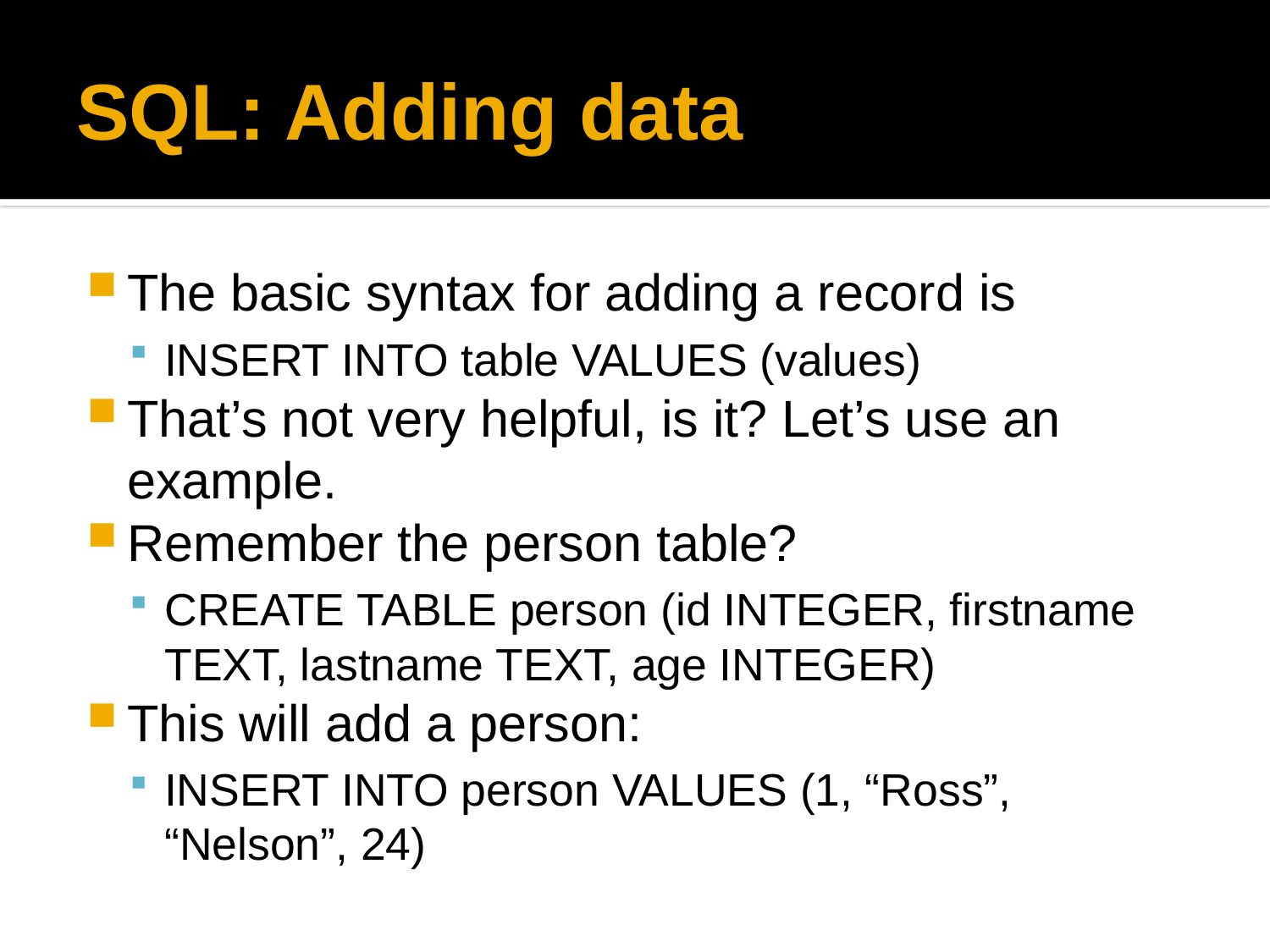

# SQL: Adding data
The basic syntax for adding a record is
INSERT INTO table VALUES (values)
That’s not very helpful, is it? Let’s use an example.
Remember the person table?
CREATE TABLE person (id INTEGER, firstname TEXT, lastname TEXT, age INTEGER)
This will add a person:
INSERT INTO person VALUES (1, “Ross”, “Nelson”, 24)